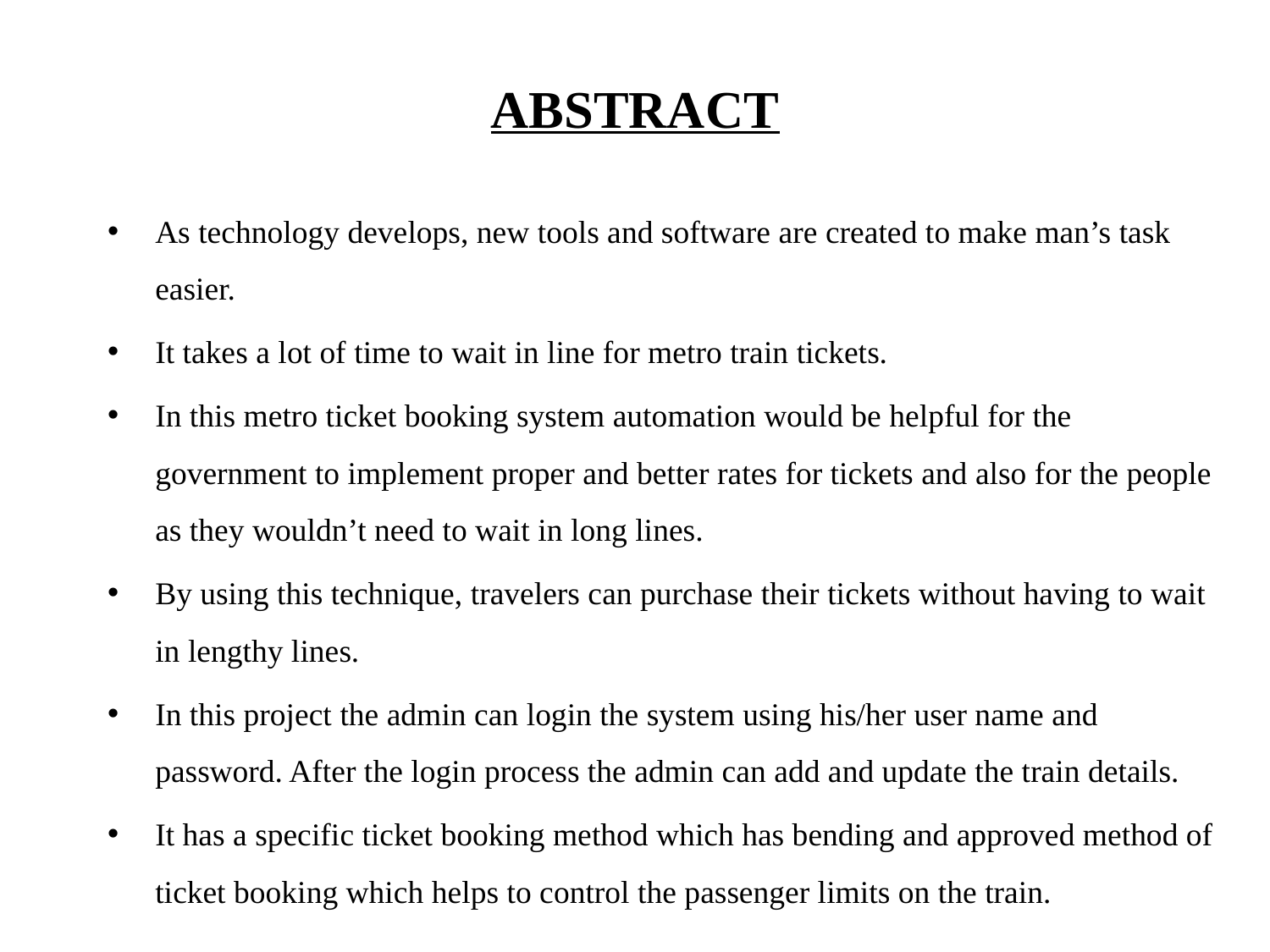

# ABSTRACT
As technology develops, new tools and software are created to make man’s task easier.
It takes a lot of time to wait in line for metro train tickets.
In this metro ticket booking system automation would be helpful for the government to implement proper and better rates for tickets and also for the people as they wouldn’t need to wait in long lines.
By using this technique, travelers can purchase their tickets without having to wait in lengthy lines.
In this project the admin can login the system using his/her user name and password. After the login process the admin can add and update the train details.
It has a specific ticket booking method which has bending and approved method of ticket booking which helps to control the passenger limits on the train.